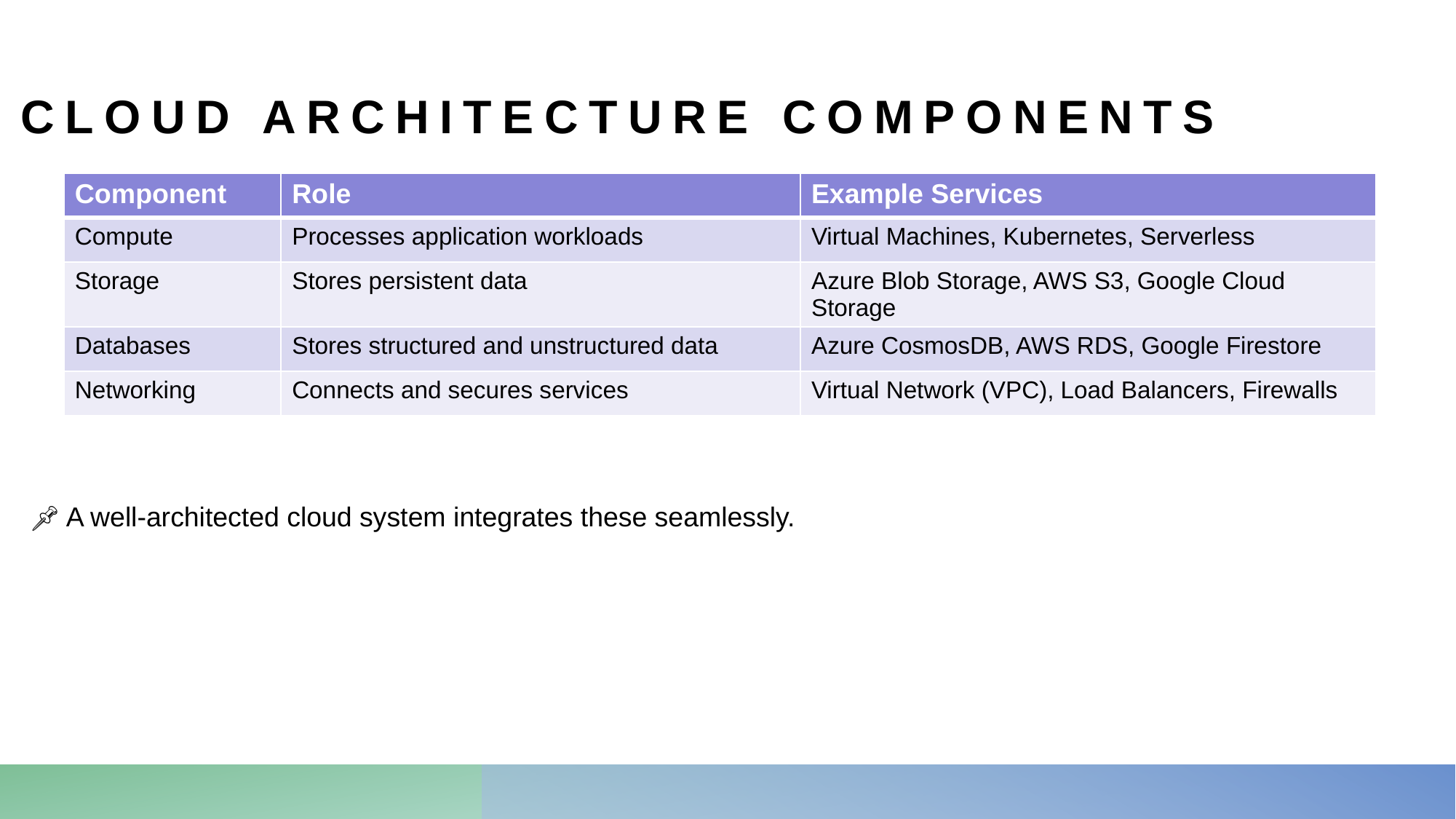

# Cloud Architecture Components

| Component | Role | Example Services |
| --- | --- | --- |
| Compute | Processes application workloads | Virtual Machines, Kubernetes, Serverless |
| Storage | Stores persistent data | Azure Blob Storage, AWS S3, Google Cloud Storage |
| Databases | Stores structured and unstructured data | Azure CosmosDB, AWS RDS, Google Firestore |
| Networking | Connects and secures services | Virtual Network (VPC), Load Balancers, Firewalls |
📌 A well-architected cloud system integrates these seamlessly.